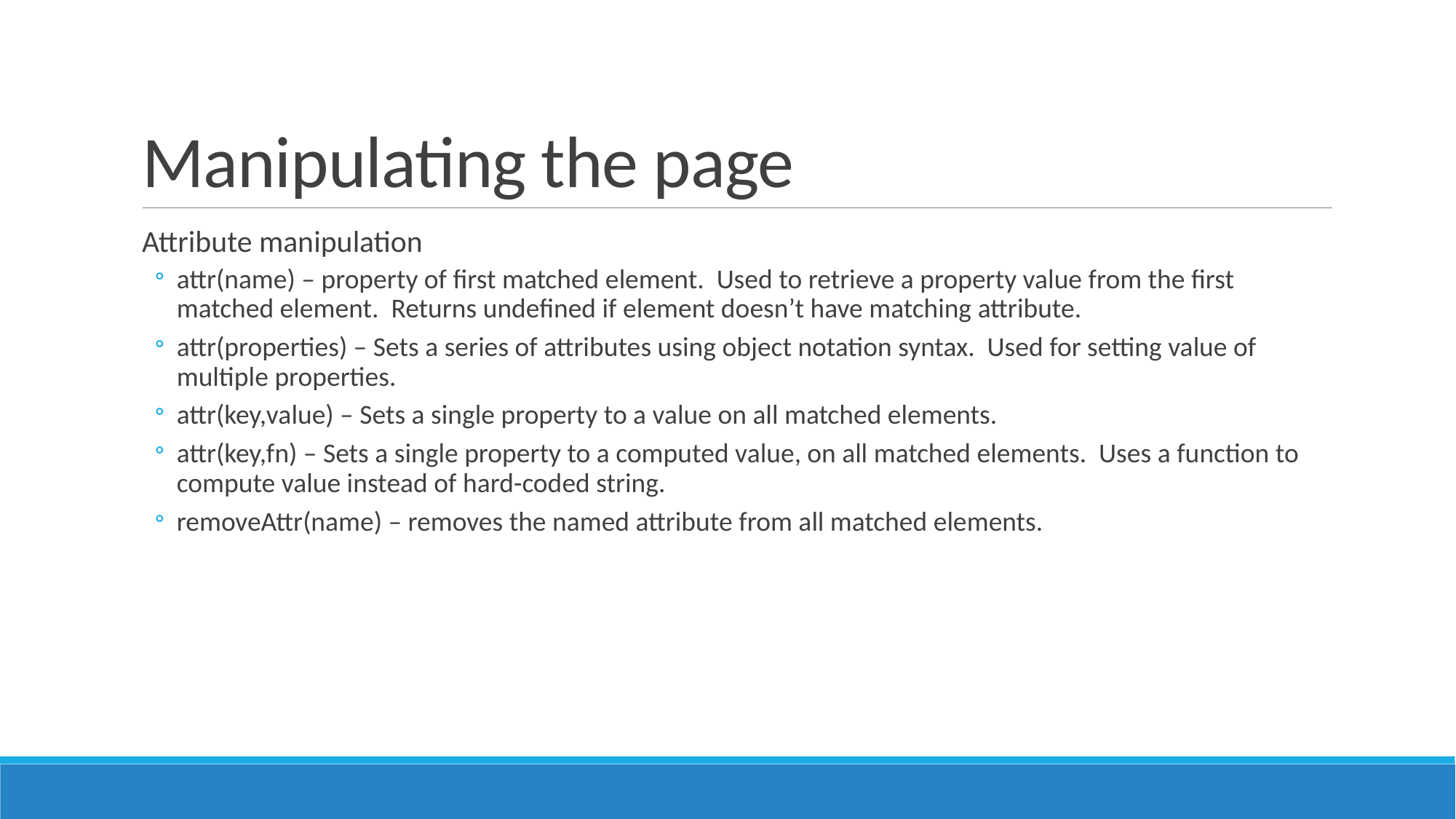

# Manipulating the page
Attribute manipulation
attr(name) – property of first matched element.  Used to retrieve a property value from the first matched element.  Returns undefined if element doesn’t have matching attribute.
attr(properties) – Sets a series of attributes using object notation syntax.  Used for setting value of multiple properties.
attr(key,value) – Sets a single property to a value on all matched elements.
attr(key,fn) – Sets a single property to a computed value, on all matched elements.  Uses a function to compute value instead of hard-coded string.
removeAttr(name) – removes the named attribute from all matched elements.